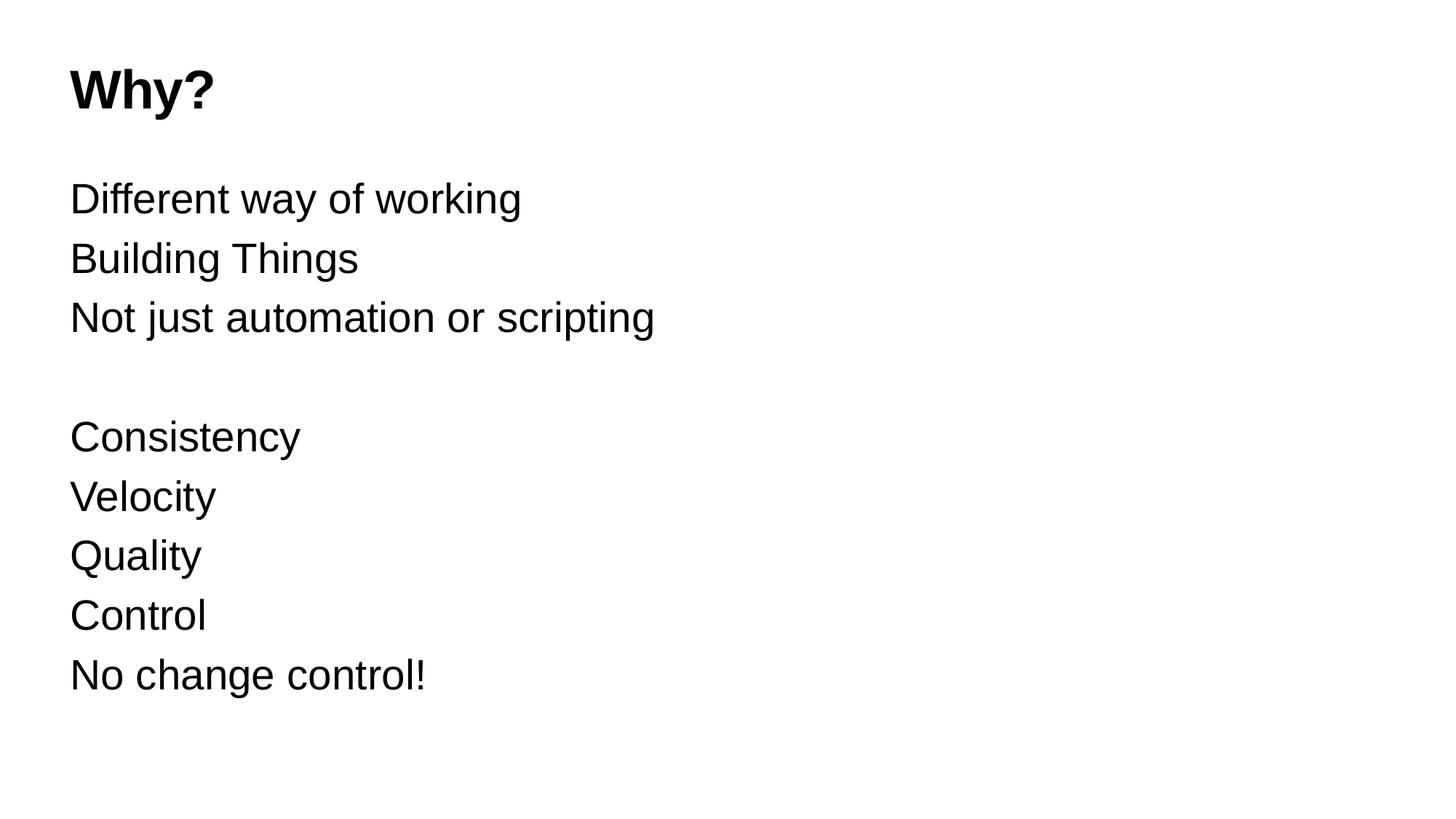

# Why?
Different way of working
Building Things
Not just automation or scripting

Consistency
Velocity
Quality
Control
No change control!